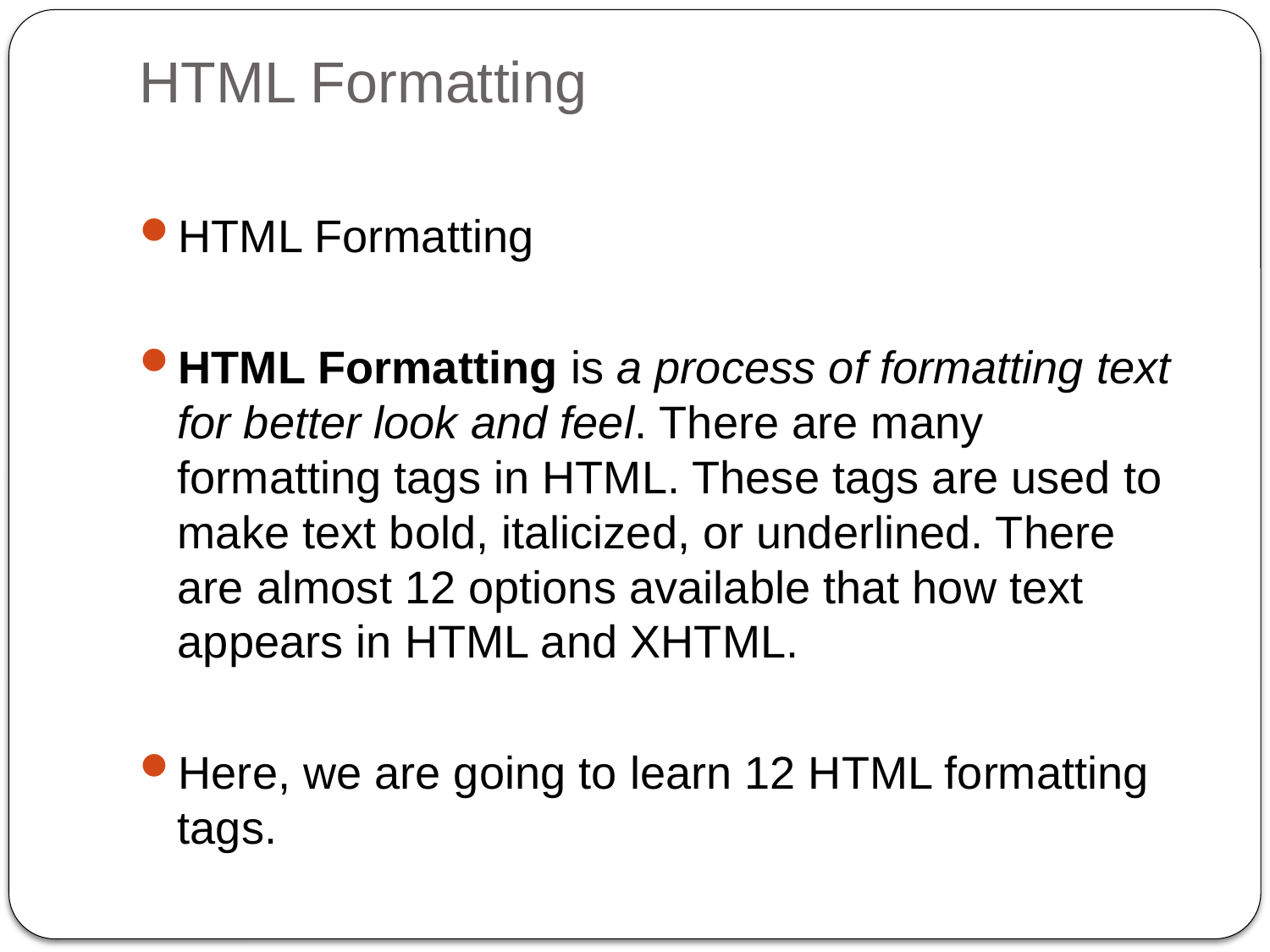

# HTML Formatting
HTML Formatting

HTML Formatting is a process of formatting text for better look and feel. There are many formatting tags in HTML. These tags are used to make text bold, italicized, or underlined. There are almost 12 options available that how text appears in HTML and XHTML.

Here, we are going to learn 12 HTML formatting tags.